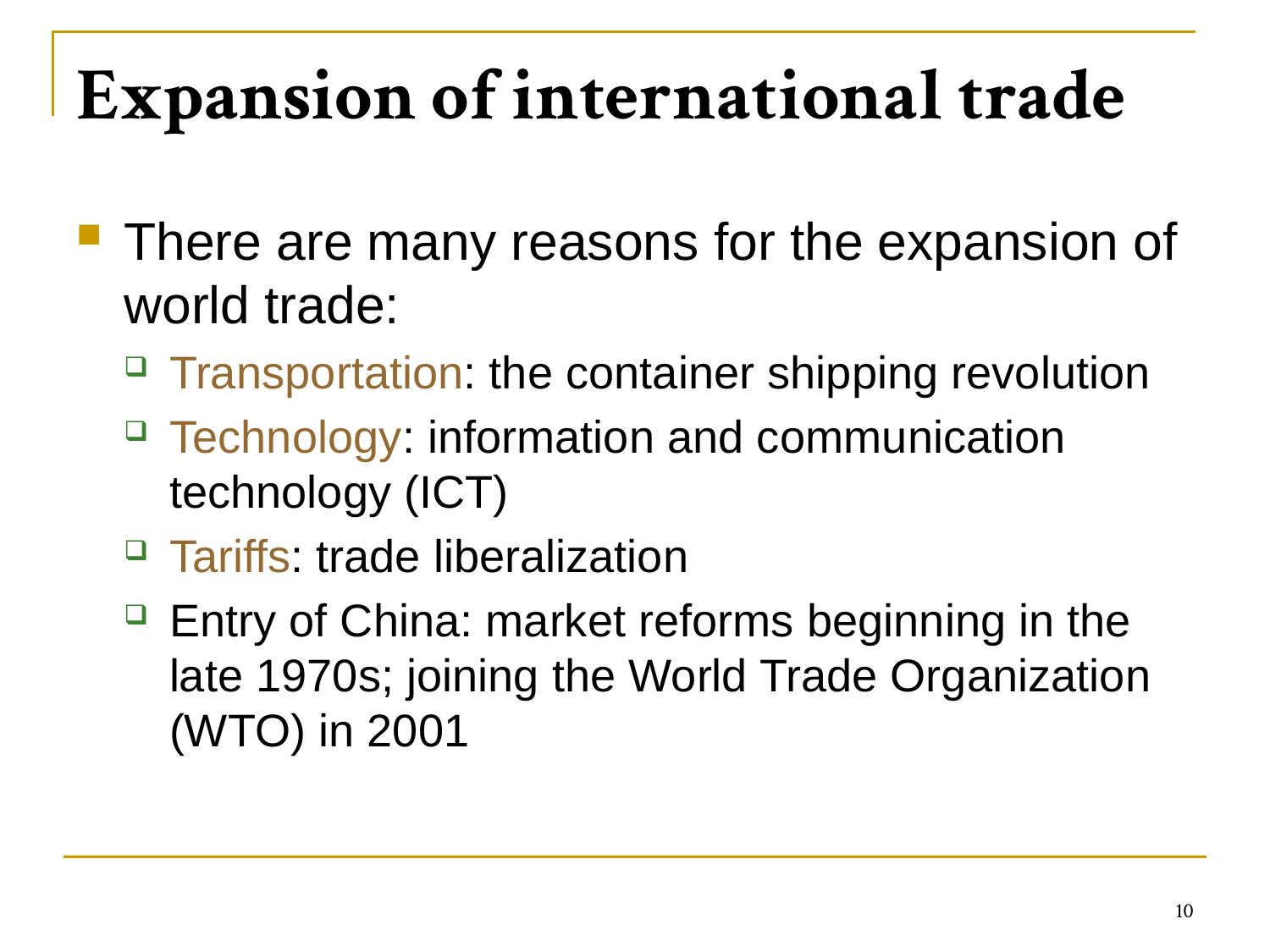

# Expansion of international trade
There are many reasons for the expansion of world trade:
Transportation: the container shipping revolution
Technology: information and communication technology (ICT)
Tariffs: trade liberalization
Entry of China: market reforms beginning in the late 1970s; joining the World Trade Organization (WTO) in 2001
10